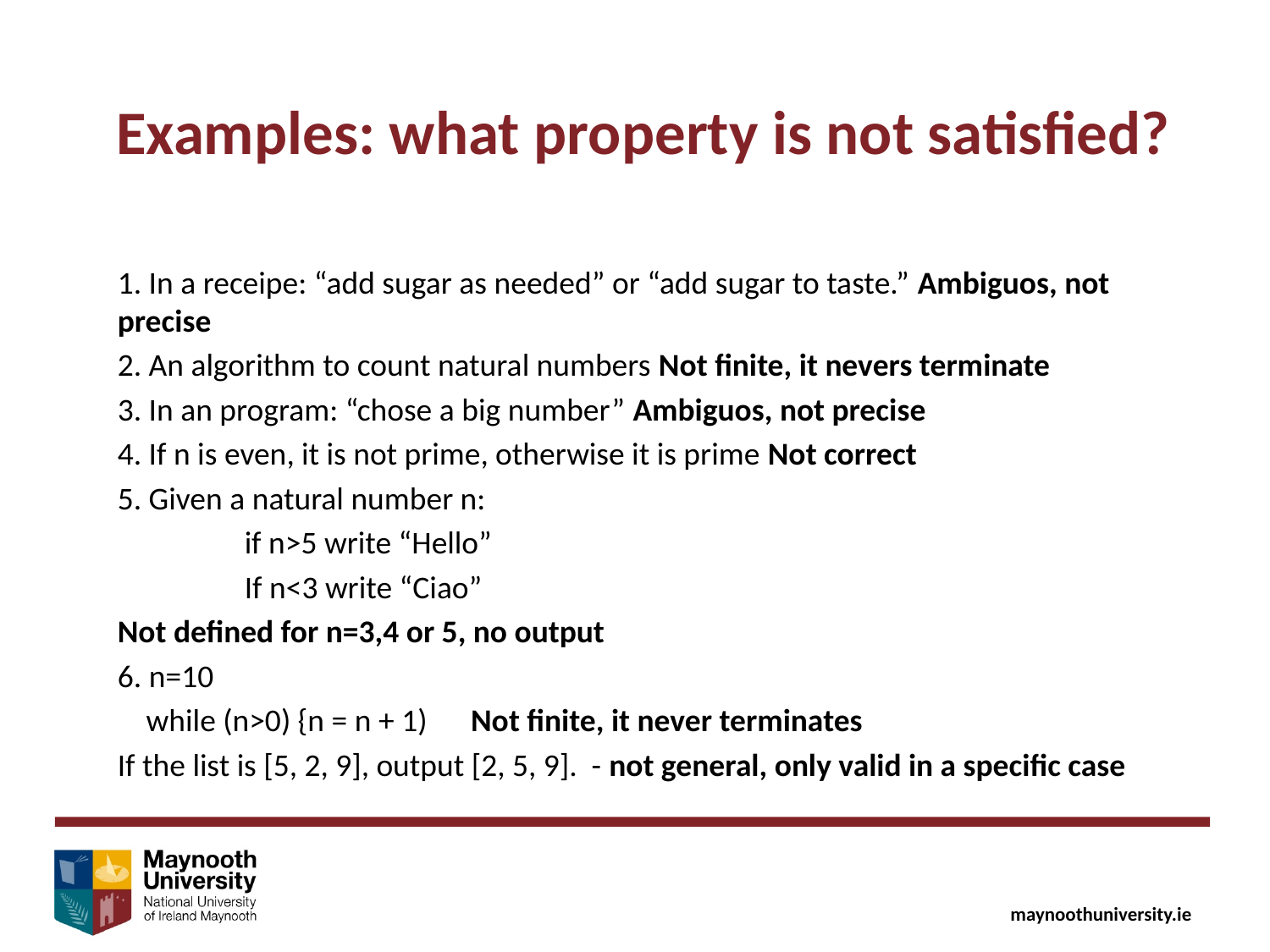

Examples: what property is not satisfied?
1. In a receipe: “add sugar as needed” or “add sugar to taste.” Ambiguos, not precise
2. An algorithm to count natural numbers Not finite, it nevers terminate
3. In an program: “chose a big number” Ambiguos, not precise
4. If n is even, it is not prime, otherwise it is prime Not correct
5. Given a natural number n:
	if n>5 write “Hello”
	If n<3 write “Ciao”
Not defined for n=3,4 or 5, no output
6. n=10
    while (n>0) {n = n + 1)      Not finite, it never terminates
If the list is [5, 2, 9], output [2, 5, 9].  - not general, only valid in a specific case